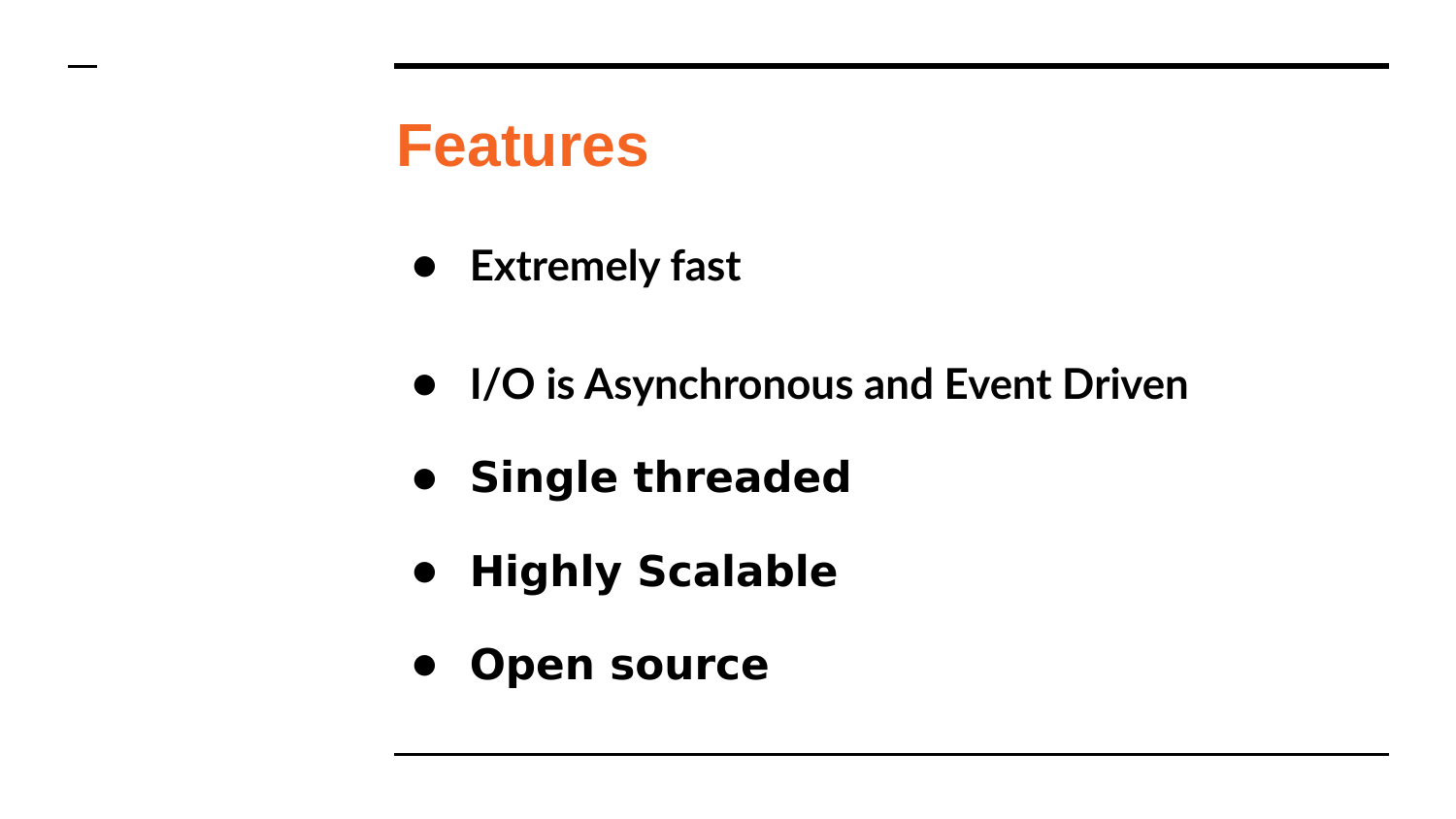

# Features
Extremely fast
I/O is Asynchronous and Event Driven
Single threaded
Highly Scalable
Open source